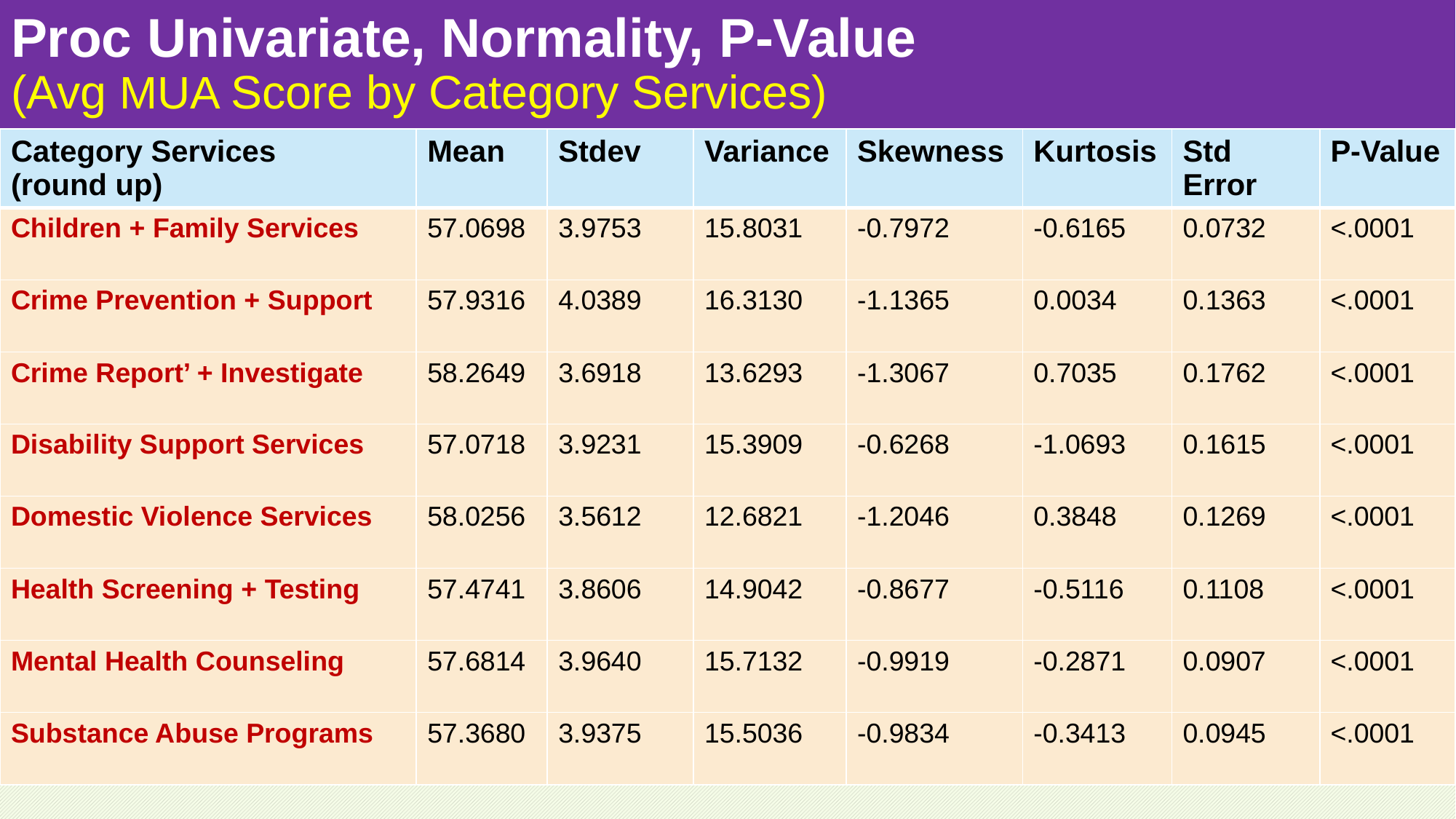

# Proc Univariate, Normality, P-Value (Avg MUA Score by Category Services)
| Category Services (round up) | Mean | Stdev | Variance | Skewness | Kurtosis | Std Error | P-Value |
| --- | --- | --- | --- | --- | --- | --- | --- |
| Children + Family Services | 57.0698 | 3.9753 | 15.8031 | -0.7972 | -0.6165 | 0.0732 | <.0001 |
| Crime Prevention + Support | 57.9316 | 4.0389 | 16.3130 | -1.1365 | 0.0034 | 0.1363 | <.0001 |
| Crime Report’ + Investigate | 58.2649 | 3.6918 | 13.6293 | -1.3067 | 0.7035 | 0.1762 | <.0001 |
| Disability Support Services | 57.0718 | 3.9231 | 15.3909 | -0.6268 | -1.0693 | 0.1615 | <.0001 |
| Domestic Violence Services | 58.0256 | 3.5612 | 12.6821 | -1.2046 | 0.3848 | 0.1269 | <.0001 |
| Health Screening + Testing | 57.4741 | 3.8606 | 14.9042 | -0.8677 | -0.5116 | 0.1108 | <.0001 |
| Mental Health Counseling | 57.6814 | 3.9640 | 15.7132 | -0.9919 | -0.2871 | 0.0907 | <.0001 |
| Substance Abuse Programs | 57.3680 | 3.9375 | 15.5036 | -0.9834 | -0.3413 | 0.0945 | <.0001 |
Hkhnl;m,’l;lkbj